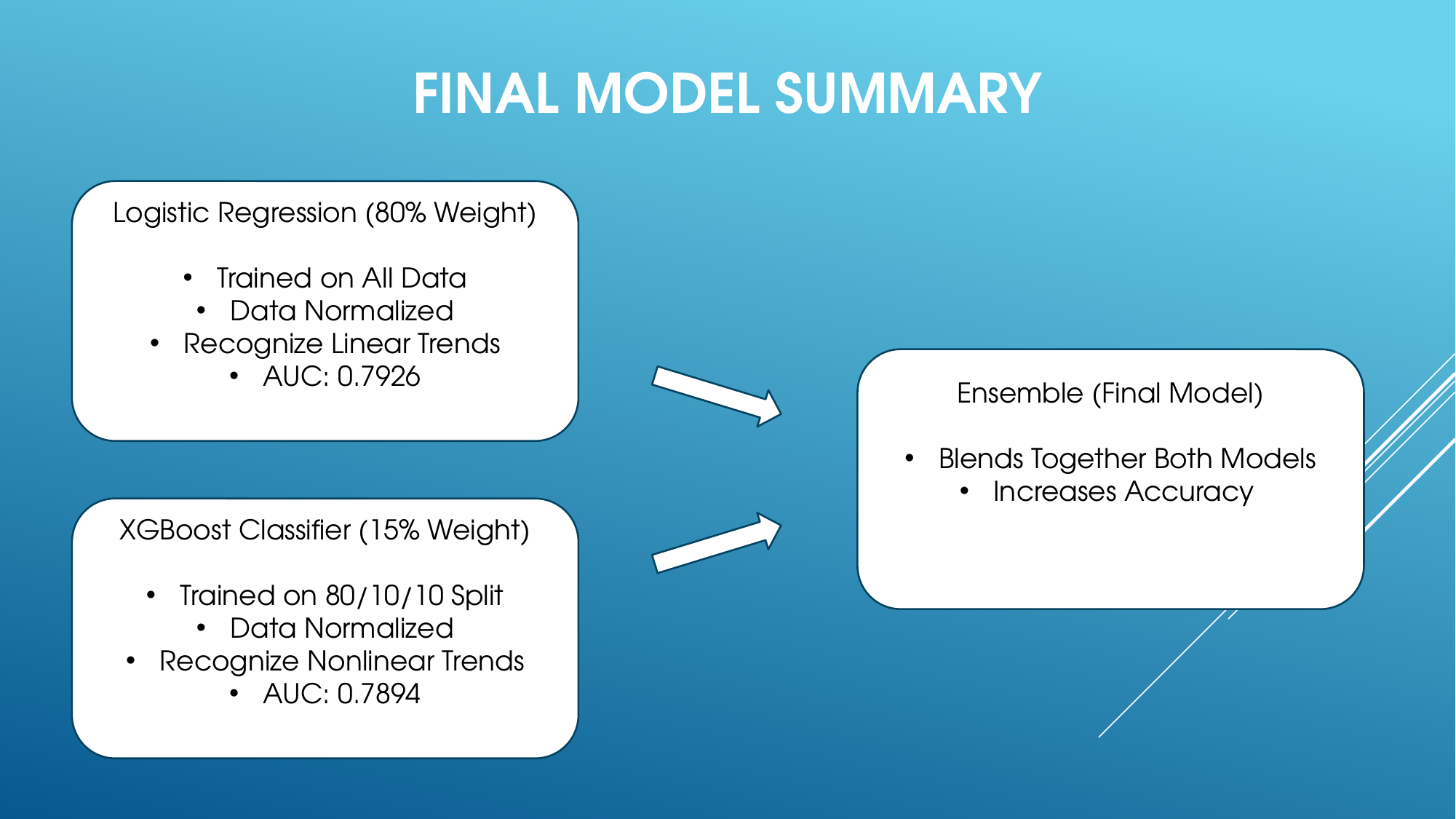

# Final Model Summary

Logistic Regression (80% Weight)

Trained on All Data
Data Normalized
Recognize Linear Trends
AUC: 0.7926

Ensemble (Final Model)

Blends Together Both Models
Increases Accuracy

XGBoost Classifier (15% Weight)

Trained on 80/10/10 Split
Data Normalized
Recognize Nonlinear Trends
AUC: 0.7894